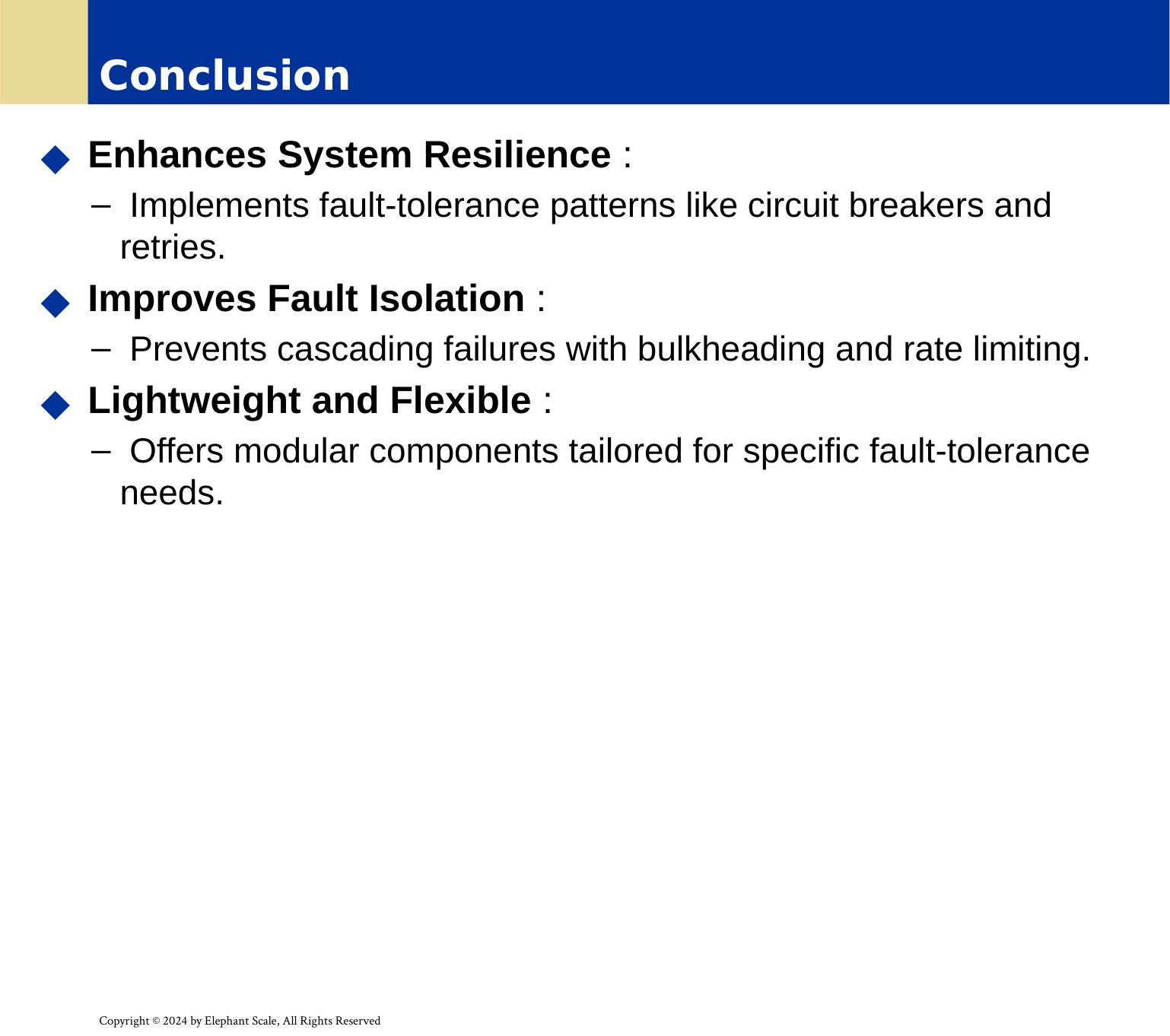

# Conclusion
 Enhances System Resilience :
 Implements fault-tolerance patterns like circuit breakers and retries.
 Improves Fault Isolation :
 Prevents cascading failures with bulkheading and rate limiting.
 Lightweight and Flexible :
 Offers modular components tailored for specific fault-tolerance needs.
Copyright © 2024 by Elephant Scale, All Rights Reserved